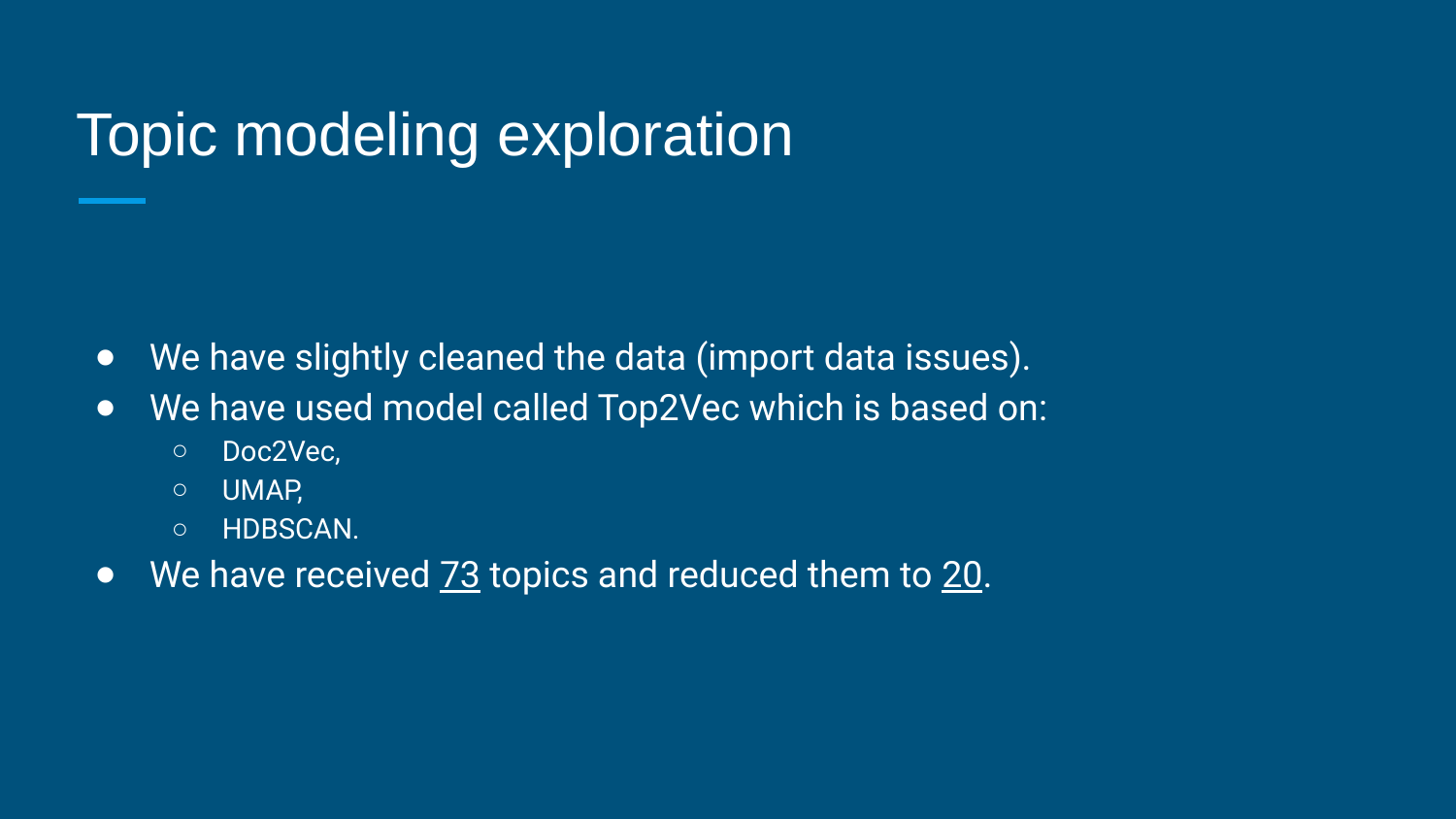

# Topic modeling exploration

We have slightly cleaned the data (import data issues).
We have used model called Top2Vec which is based on:
Doc2Vec,
UMAP,
HDBSCAN.
We have received 73 topics and reduced them to 20.